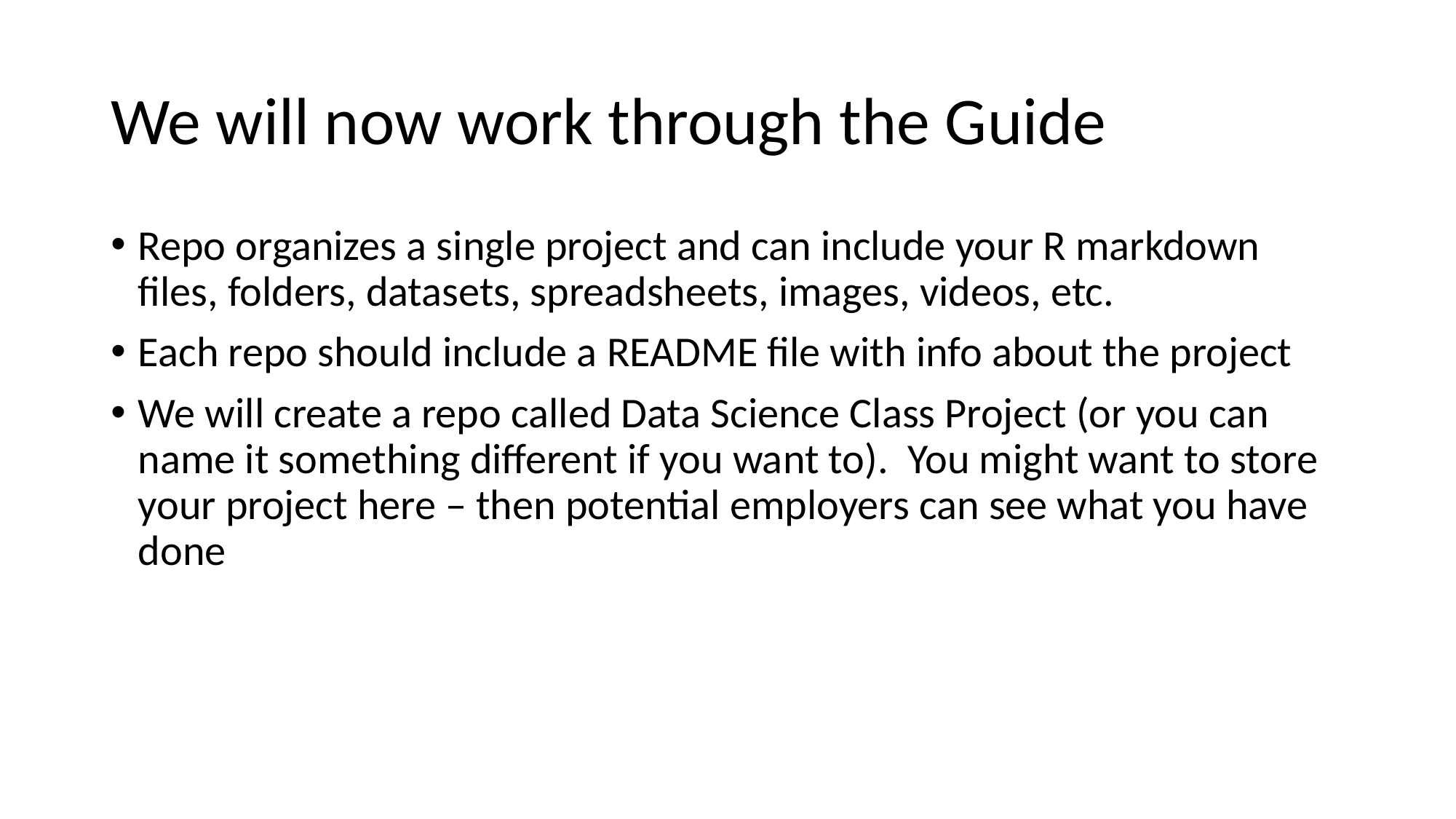

# We will now work through the Guide
Repo organizes a single project and can include your R markdown files, folders, datasets, spreadsheets, images, videos, etc.
Each repo should include a README file with info about the project
We will create a repo called Data Science Class Project (or you can name it something different if you want to).  You might want to store your project here – then potential employers can see what you have done